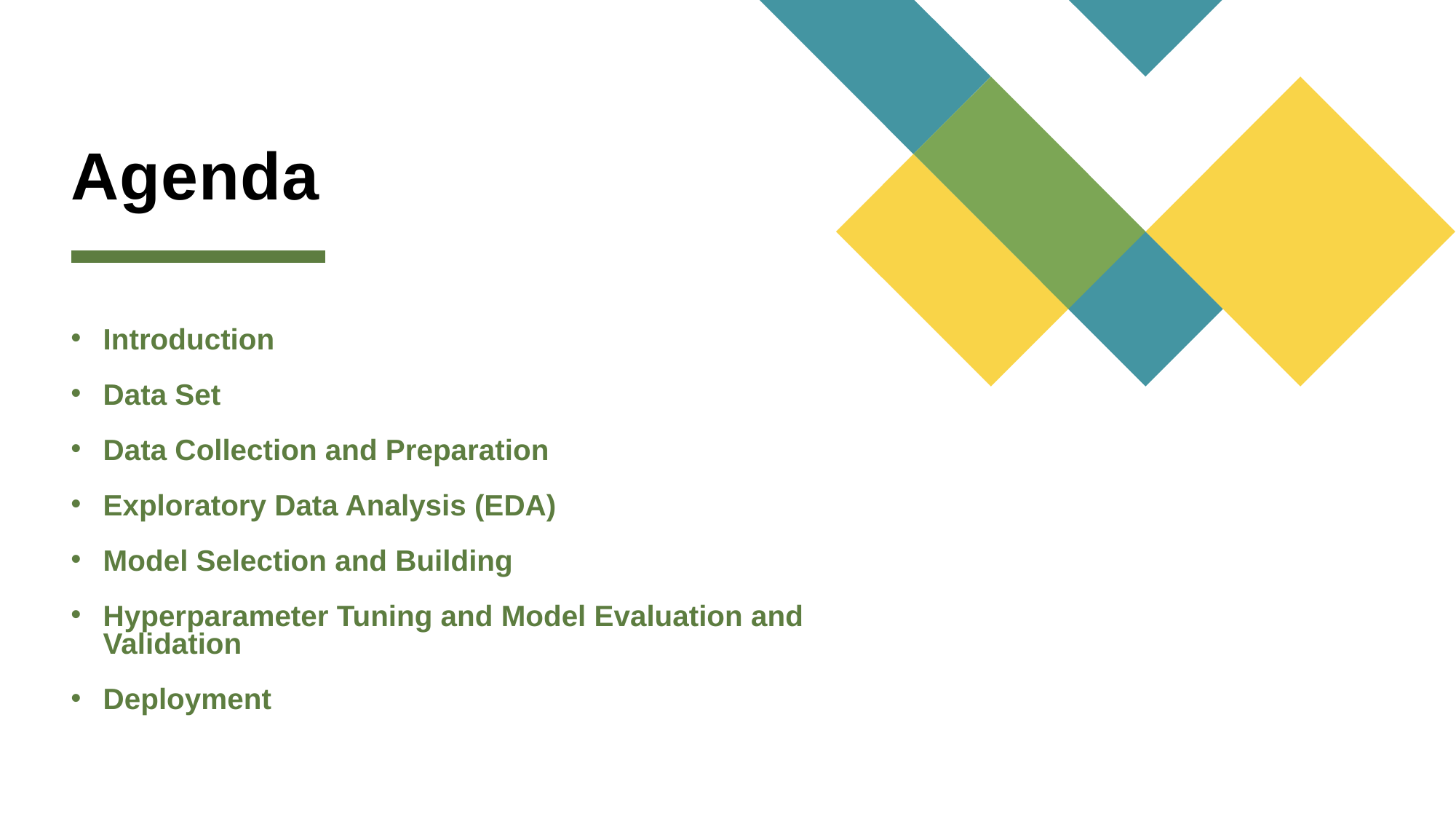

# Agenda
Introduction
Data Set
Data Collection and Preparation
Exploratory Data Analysis (EDA)
Model Selection and Building
Hyperparameter Tuning and Model Evaluation and Validation
Deployment